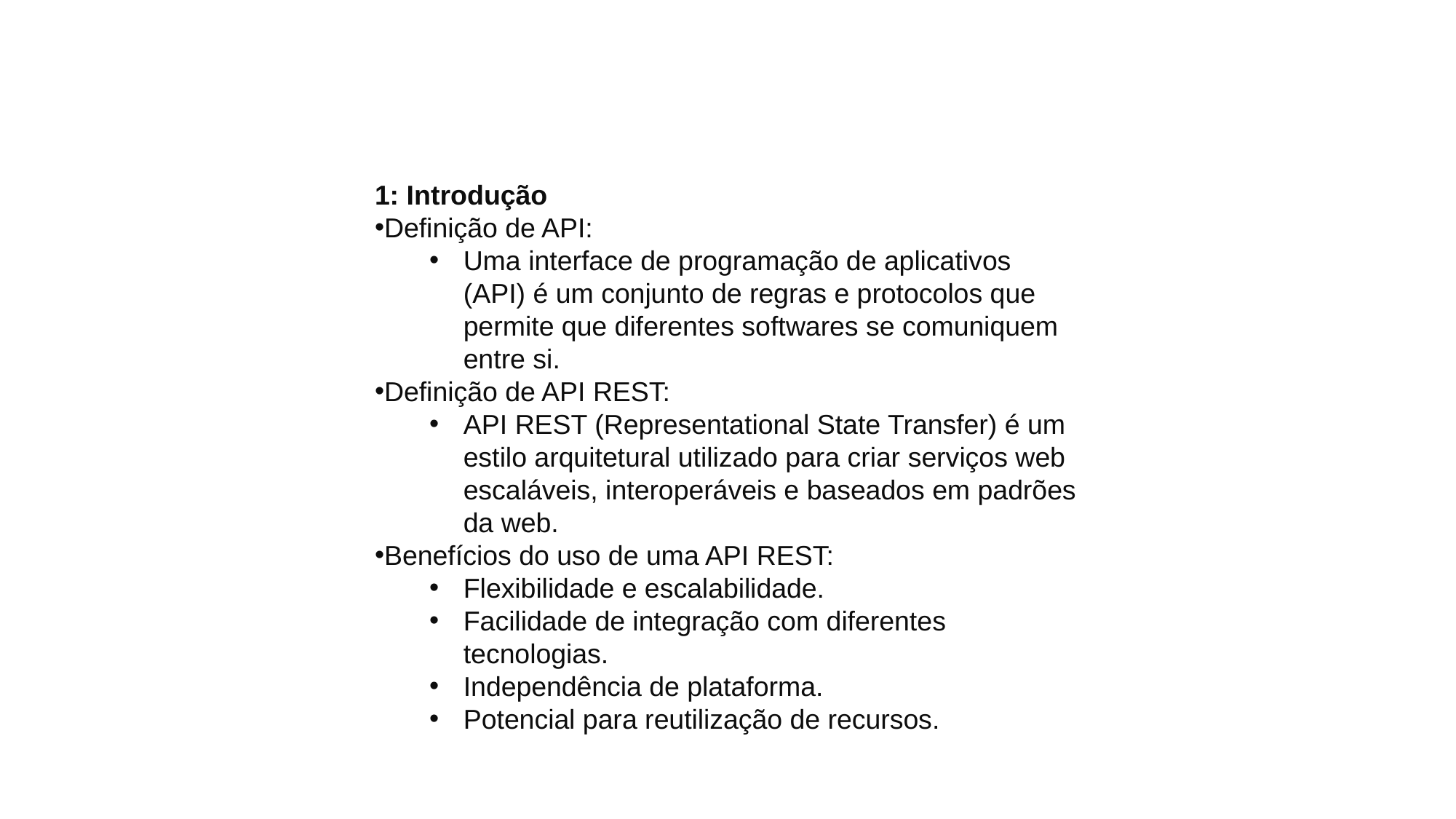

1: Introdução
Definição de API:
Uma interface de programação de aplicativos (API) é um conjunto de regras e protocolos que permite que diferentes softwares se comuniquem entre si.
Definição de API REST:
API REST (Representational State Transfer) é um estilo arquitetural utilizado para criar serviços web escaláveis, interoperáveis e baseados em padrões da web.
Benefícios do uso de uma API REST:
Flexibilidade e escalabilidade.
Facilidade de integração com diferentes tecnologias.
Independência de plataforma.
Potencial para reutilização de recursos.